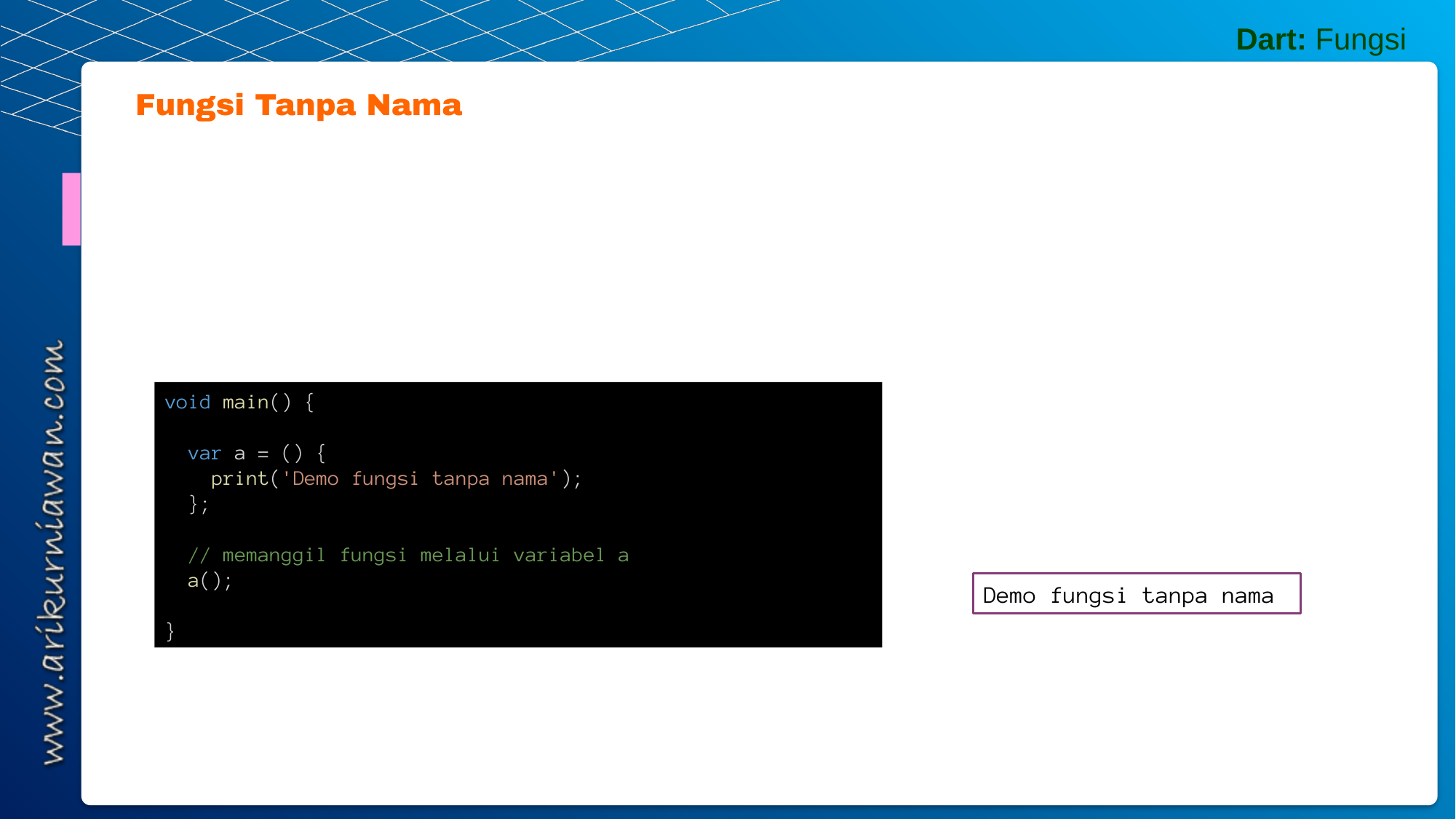

Dart: Fungsi
Fungsi Tanpa Nama
void main() {

  var a = () {
    print('Demo fungsi tanpa nama');
  };
  // memanggil fungsi melalui variabel a
  a();
}
Demo fungsi tanpa nama